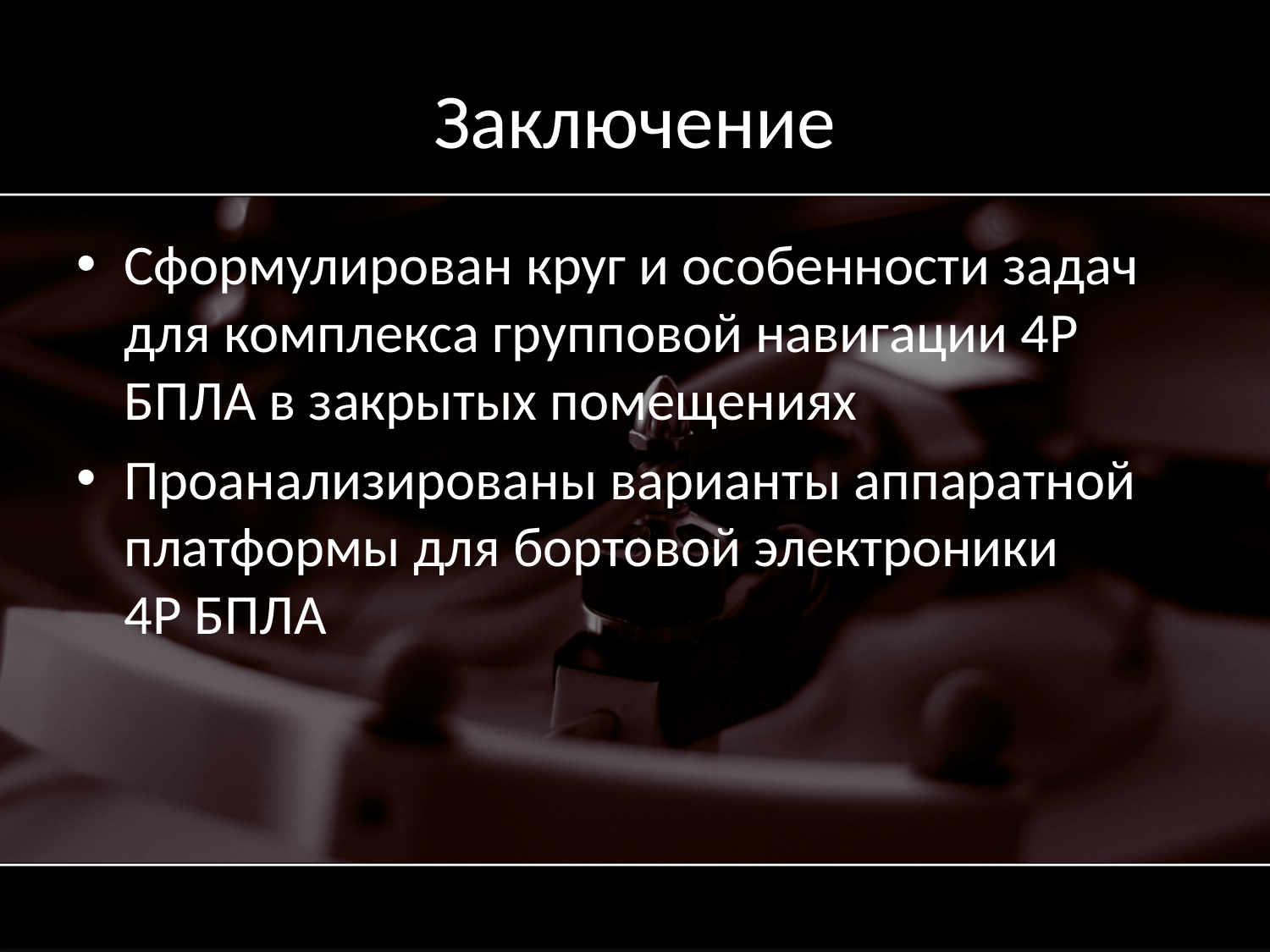

# Заключение
Сформулирован круг и особенности задач для комплекса групповой навигации 4Р БПЛА в закрытых помещениях
Проанализированы варианты аппаратной платформы для бортовой электроники
4Р БПЛА